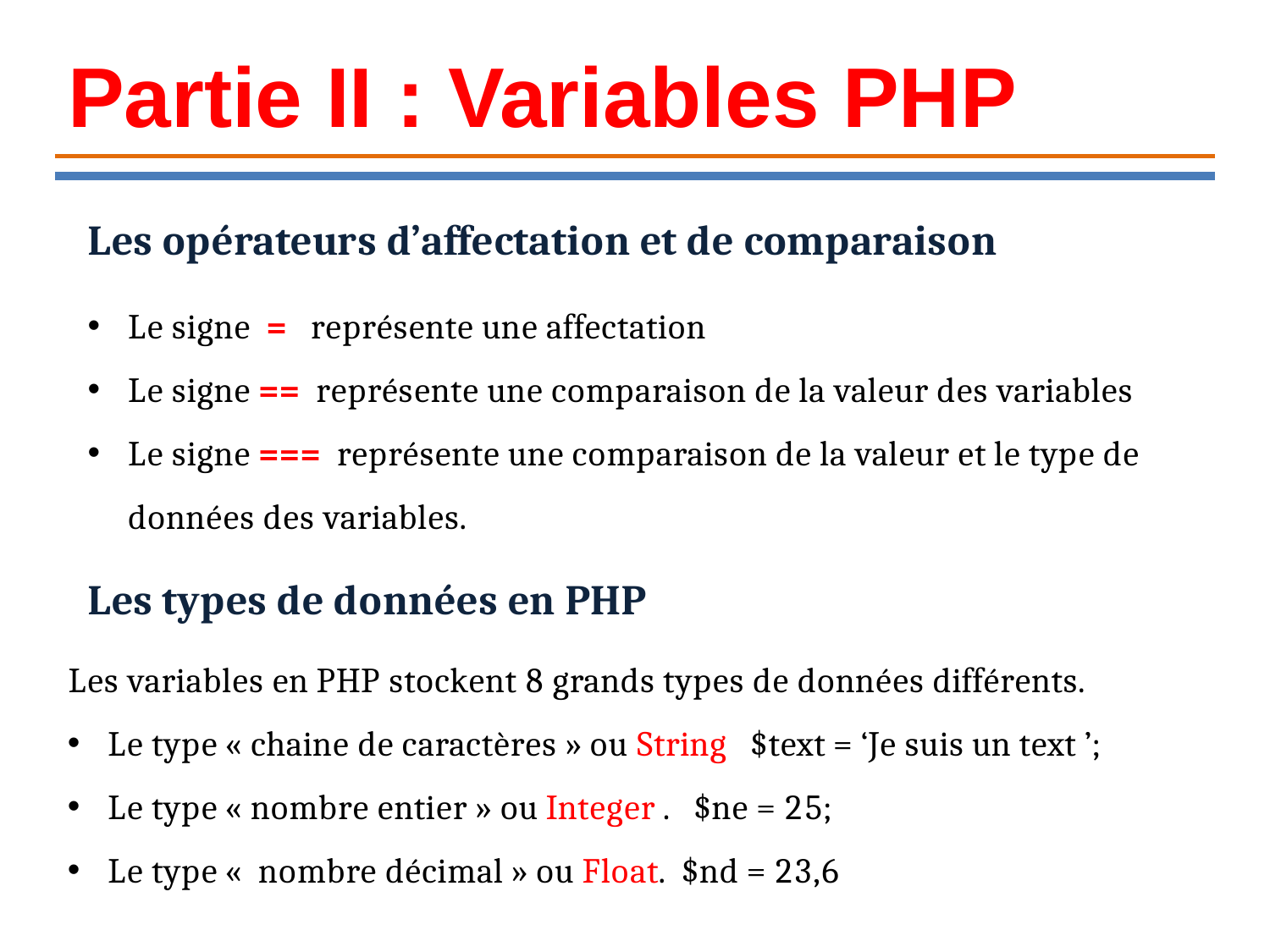

Partie II : Variables PHP
Les opérateurs d’affectation et de comparaison

Le signe  =   représente une affectation
Le signe ==  représente une comparaison de la valeur des variables
Le signe ===  représente une comparaison de la valeur et le type de données des variables.
Les types de données en PHP
Les variables en PHP stockent 8 grands types de données différents.
Le type « chaine de caractères » ou String   $text = ‘Je suis un text ’;
Le type « nombre entier » ou Integer .   $ne = 25;
Le type «  nombre décimal » ou Float.  $nd = 23,6